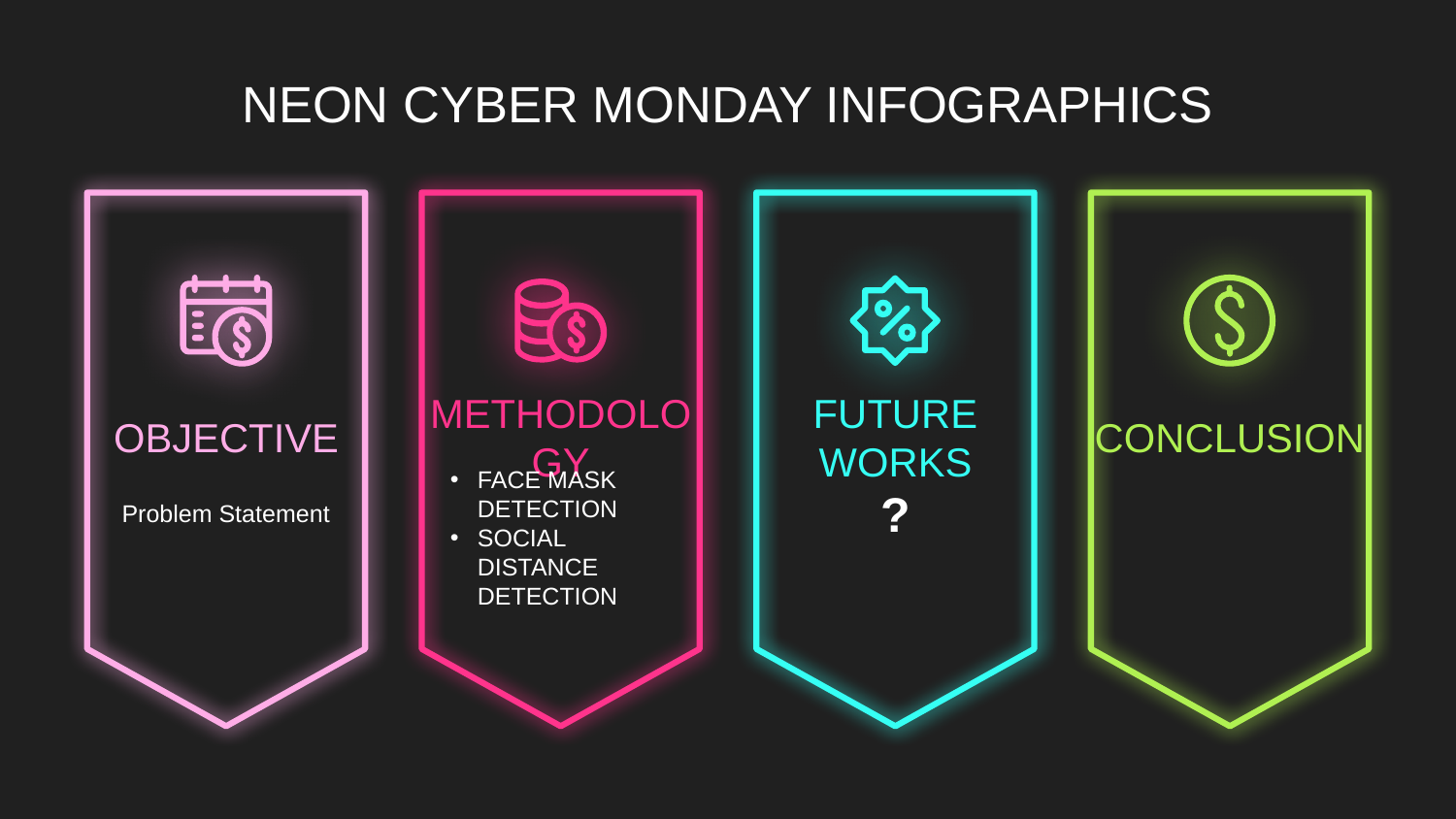

# NEON CYBER MONDAY INFOGRAPHICS

OBJECTIVE
METHODOLOGY
FUTURE WORKS
CONCLUSION
Problem Statement
?
FACE MASK DETECTION
SOCIAL DISTANCE DETECTION